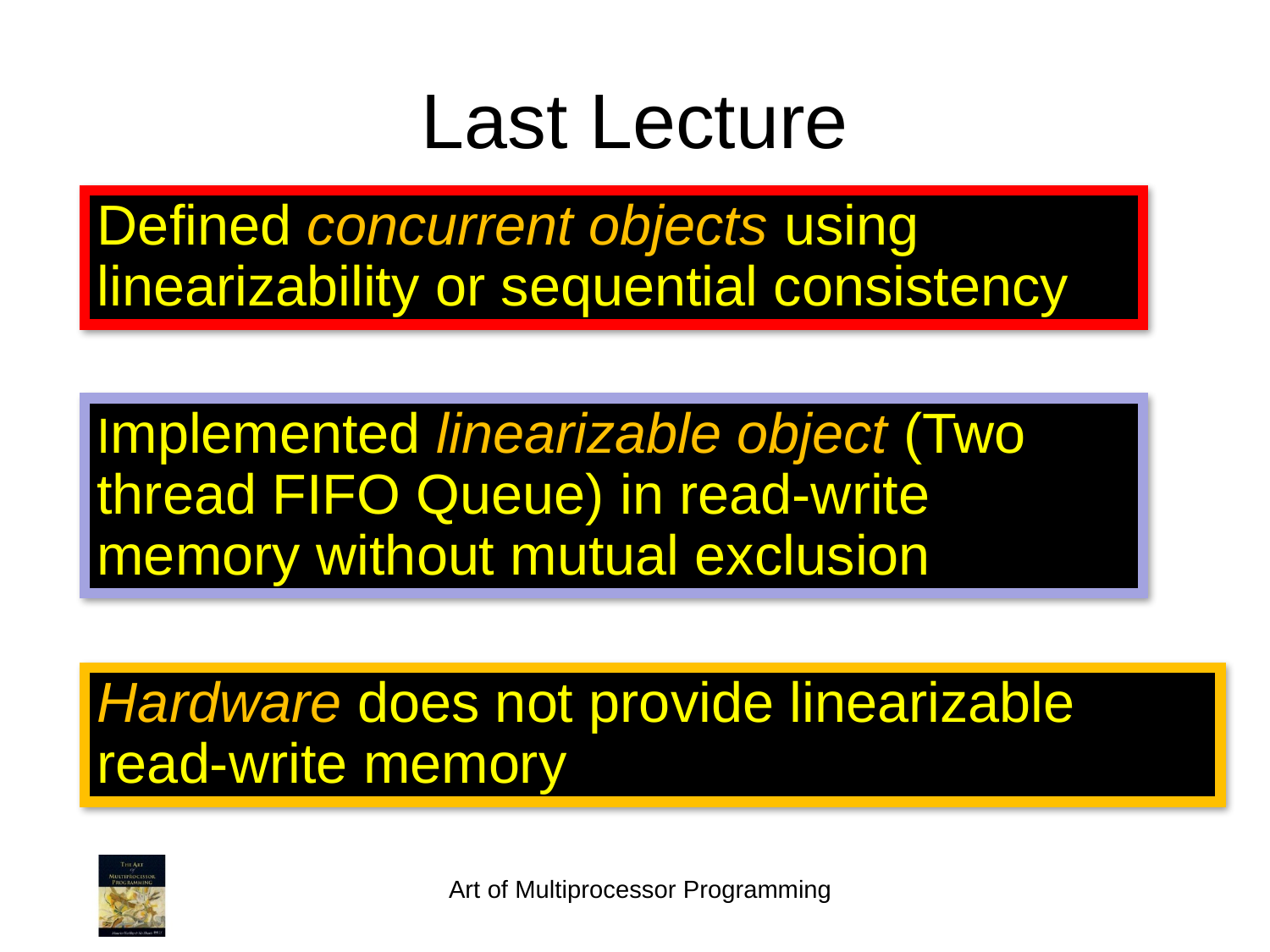

# Last Lecture
Defined concurrent objects using linearizability or sequential consistency
Implemented linearizable object (Two thread FIFO Queue) in read-write memory without mutual exclusion
Hardware does not provide linearizable read-write memory
Art of Multiprocessor Programming